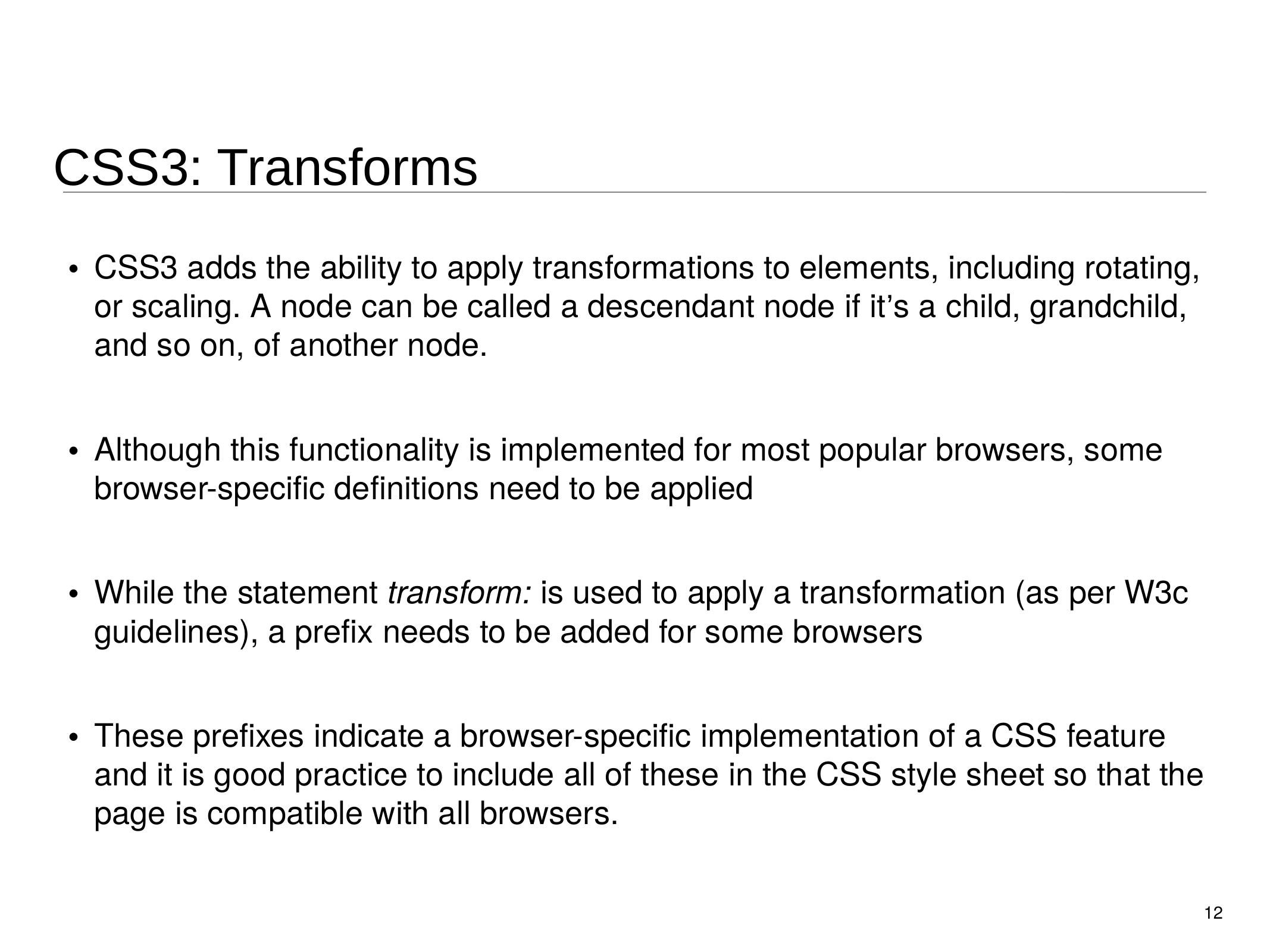

CSS3: Transforms
CSS3 adds the ability to apply transformations to elements, including rotating, or scaling. A node can be called a descendant node if it’s a child, grandchild, and so on, of another node.
Although this functionality is implemented for most popular browsers, some browser-specific definitions need to be applied
While the statement transform: is used to apply a transformation (as per W3c guidelines), a prefix needs to be added for some browsers
These prefixes indicate a browser-specific implementation of a CSS feature and it is good practice to include all of these in the CSS style sheet so that the page is compatible with all browsers.
12